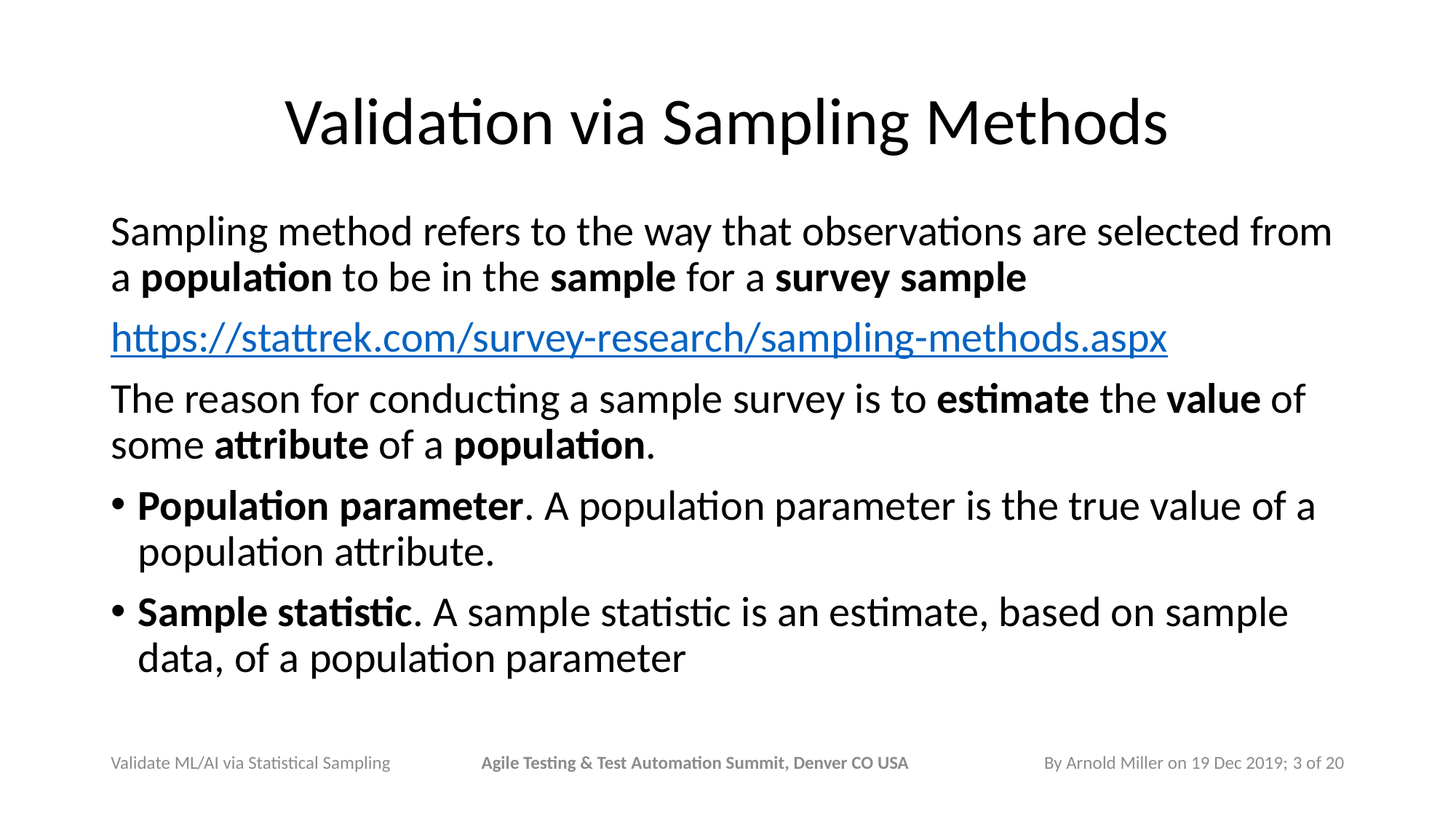

# Validation via Sampling Methods
Sampling method refers to the way that observations are selected from a population to be in the sample for a survey sample
https://stattrek.com/survey-research/sampling-methods.aspx
The reason for conducting a sample survey is to estimate the value of some attribute of a population.
Population parameter. A population parameter is the true value of a population attribute.
Sample statistic. A sample statistic is an estimate, based on sample data, of a population parameter

By Arnold Miller on 19 Dec 2019; 3 of 20
Agile Testing & Test Automation Summit, Denver CO USA
Validate ML/AI via Statistical Sampling